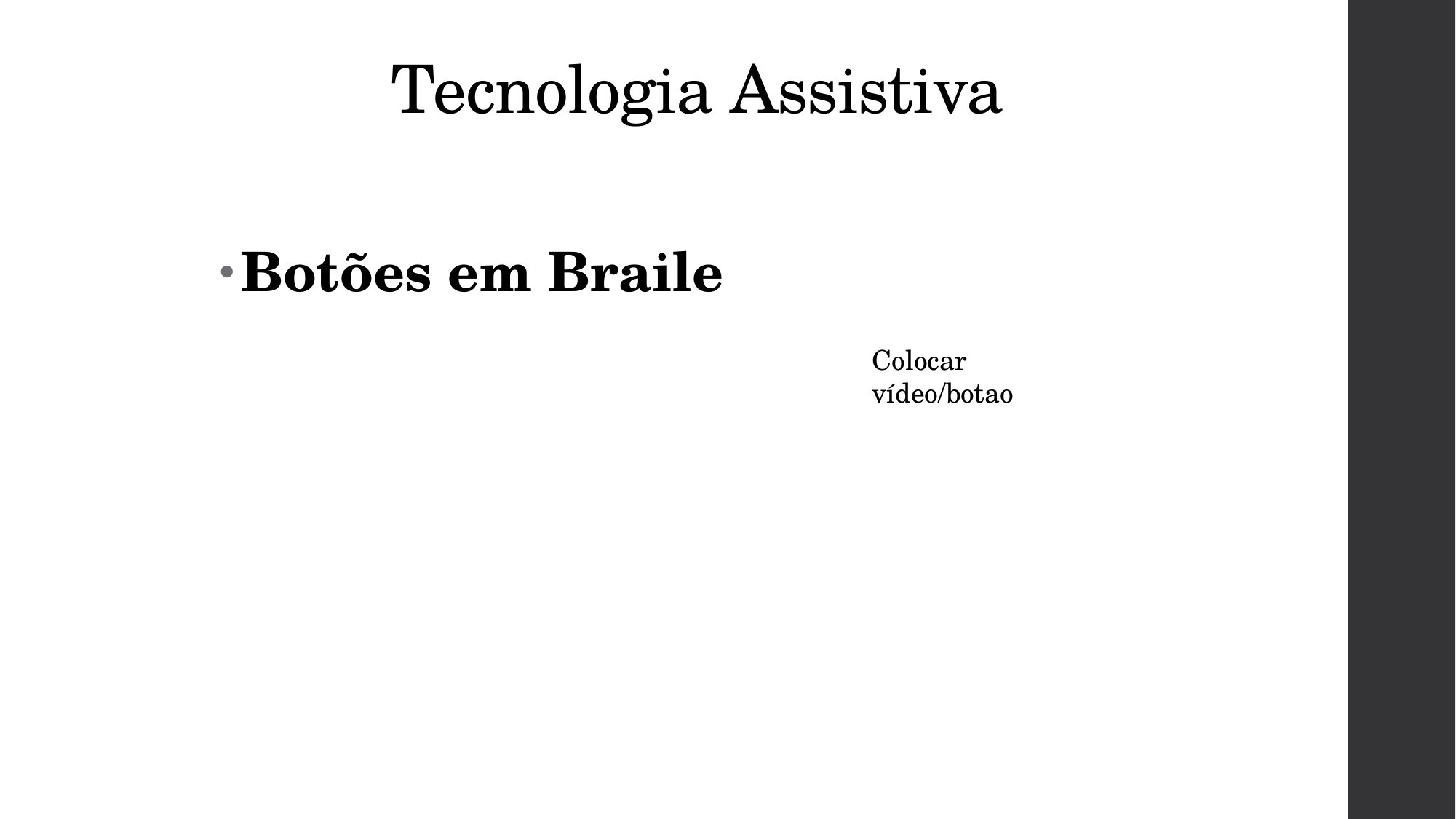

Tecnologia Assistiva
Botões em Braile
Colocar vídeo/botao